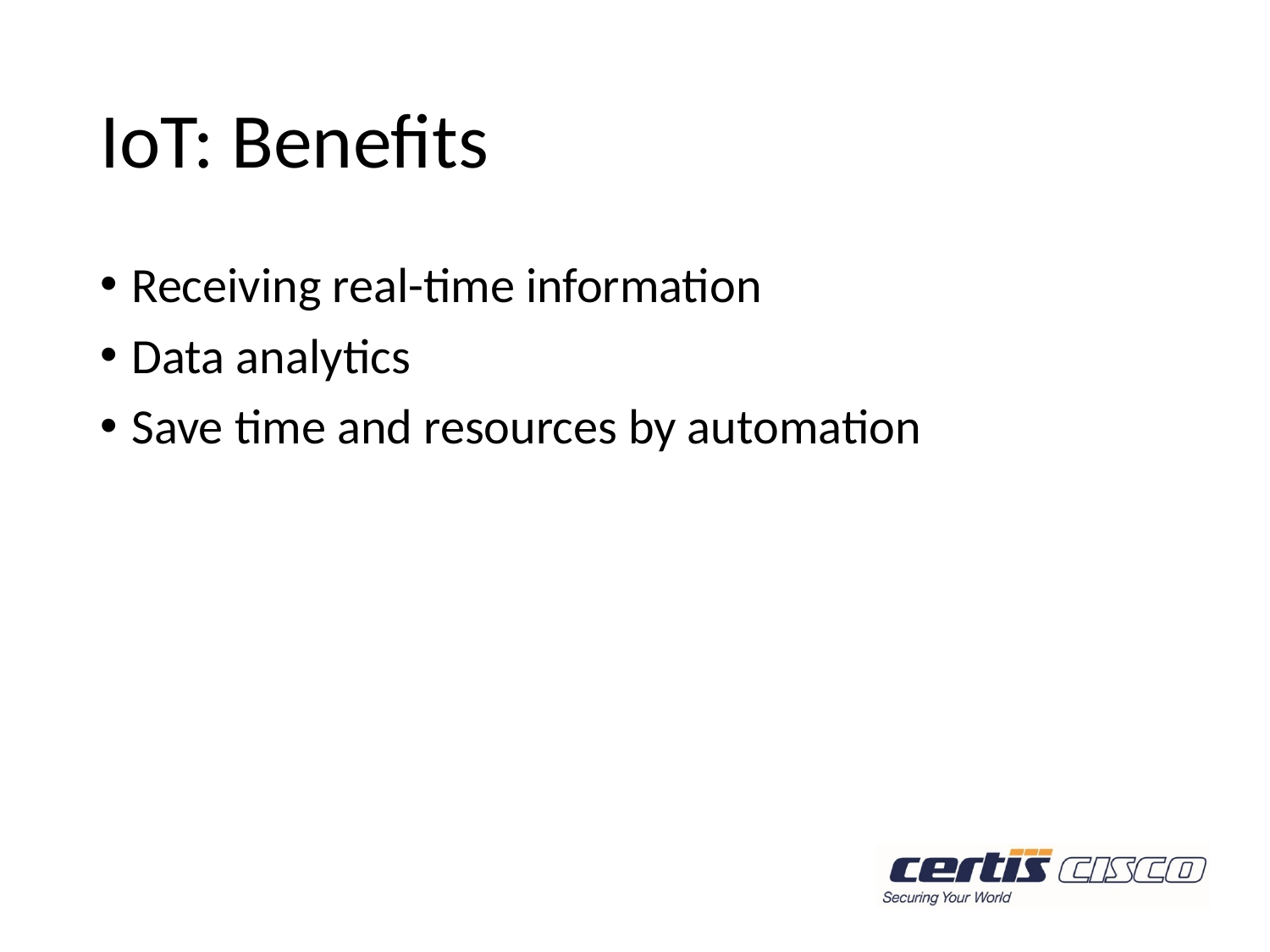

# IoT: Benefits
Receiving real-time information
Data analytics
Save time and resources by automation